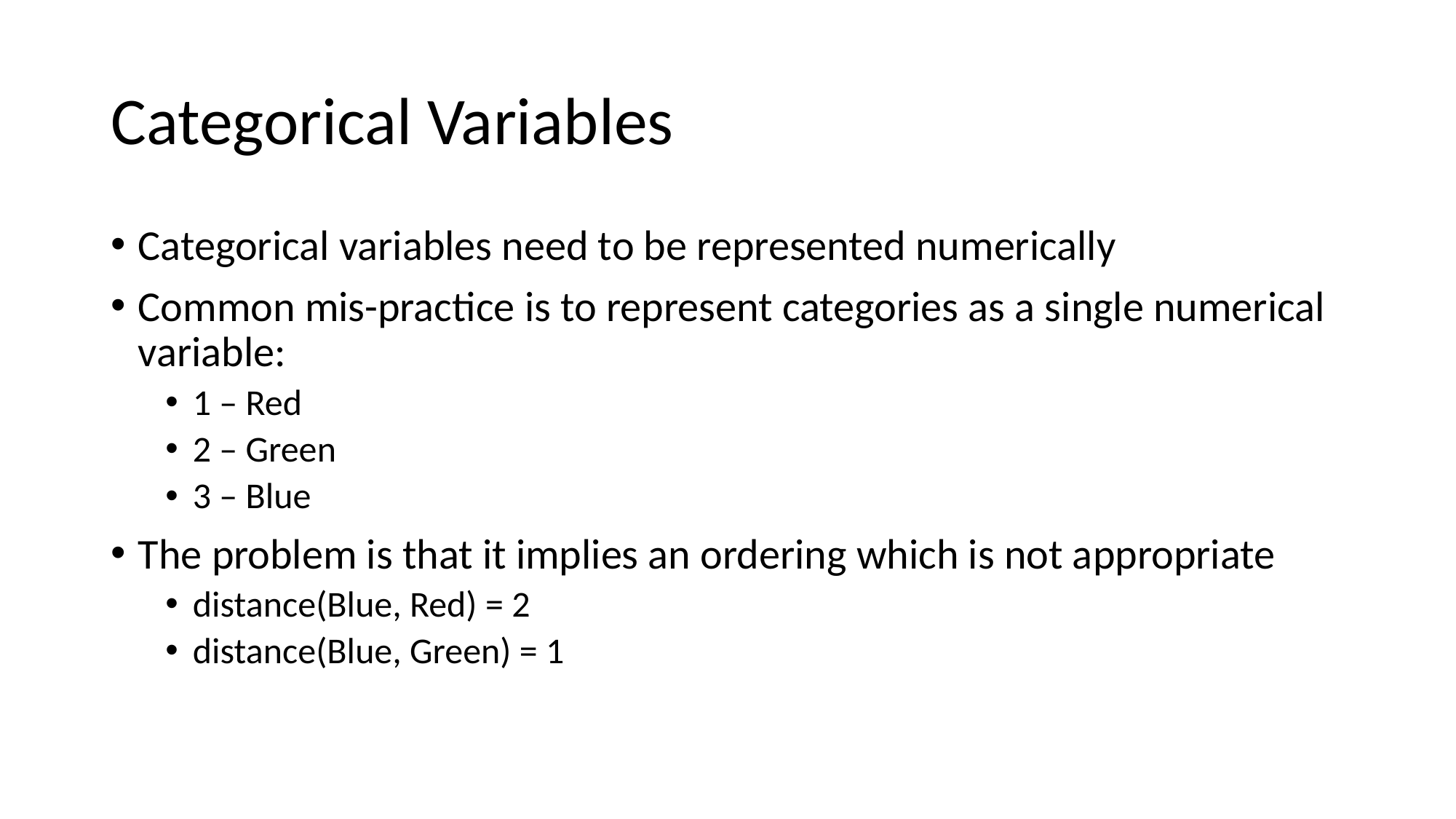

# Categorical Variables
Categorical variables need to be represented numerically
Common mis-practice is to represent categories as a single numerical variable:
1 – Red
2 – Green
3 – Blue
The problem is that it implies an ordering which is not appropriate
distance(Blue, Red) = 2
distance(Blue, Green) = 1